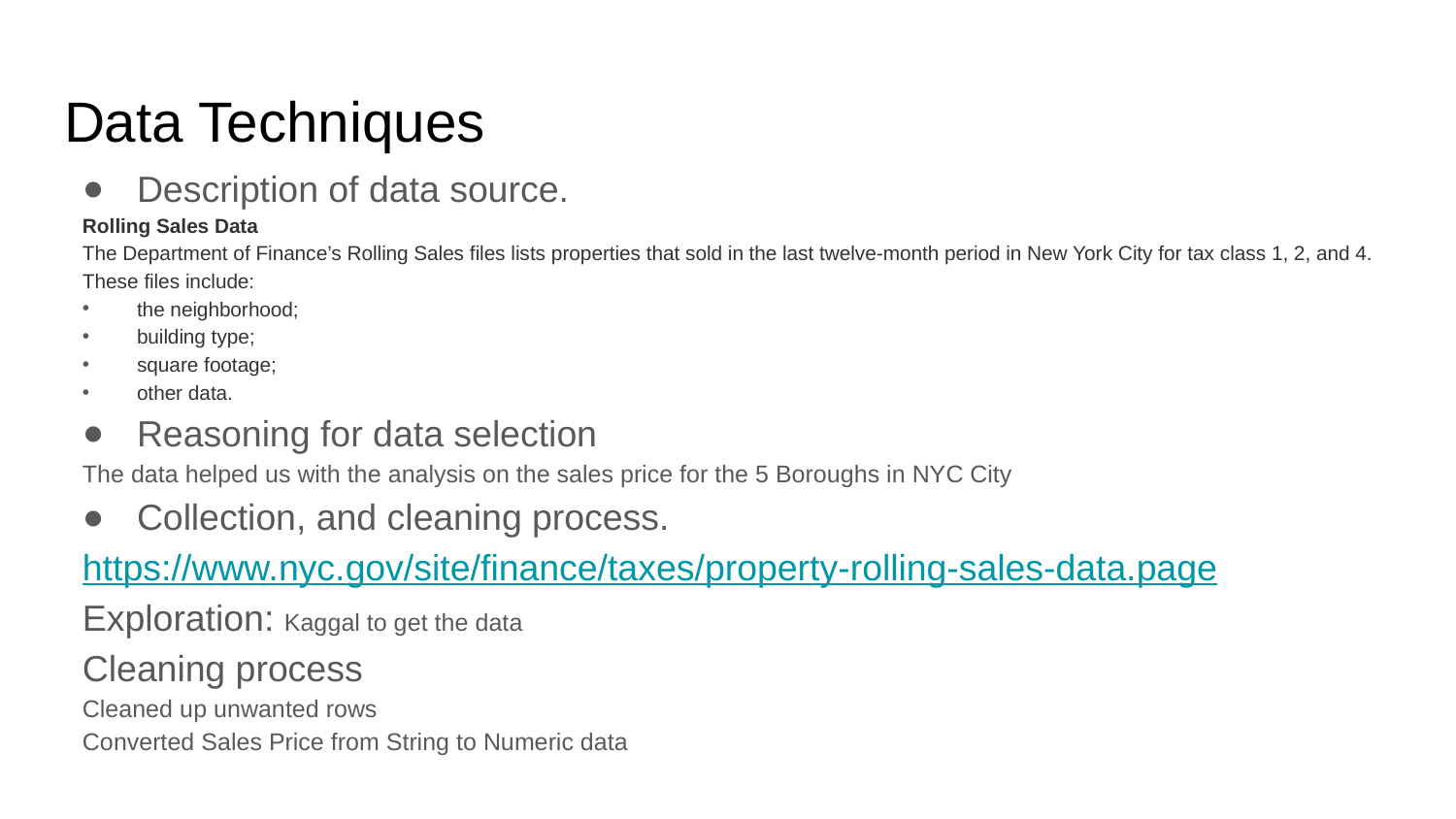

# Data Techniques
Description of data source.
Rolling Sales Data
The Department of Finance’s Rolling Sales files lists properties that sold in the last twelve-month period in New York City for tax class 1, 2, and 4. These files include:
the neighborhood;
building type;
square footage;
other data.
Reasoning for data selection
The data helped us with the analysis on the sales price for the 5 Boroughs in NYC City
Collection, and cleaning process.
https://www.nyc.gov/site/finance/taxes/property-rolling-sales-data.page
Exploration: Kaggal to get the data
Cleaning process
Cleaned up unwanted rows
Converted Sales Price from String to Numeric data